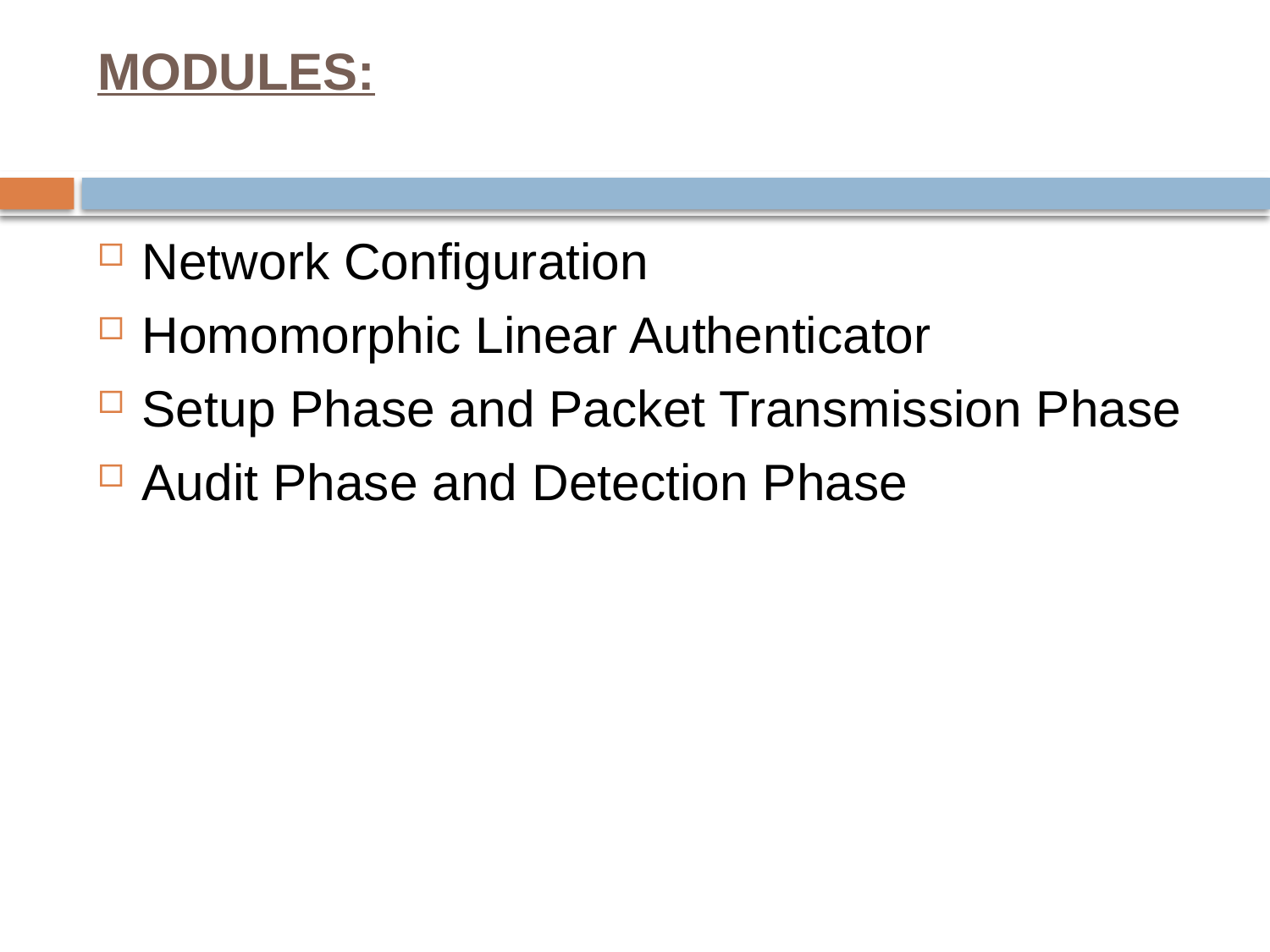

# MODULES:
Network Configuration
Homomorphic Linear Authenticator
Setup Phase and Packet Transmission Phase
Audit Phase and Detection Phase